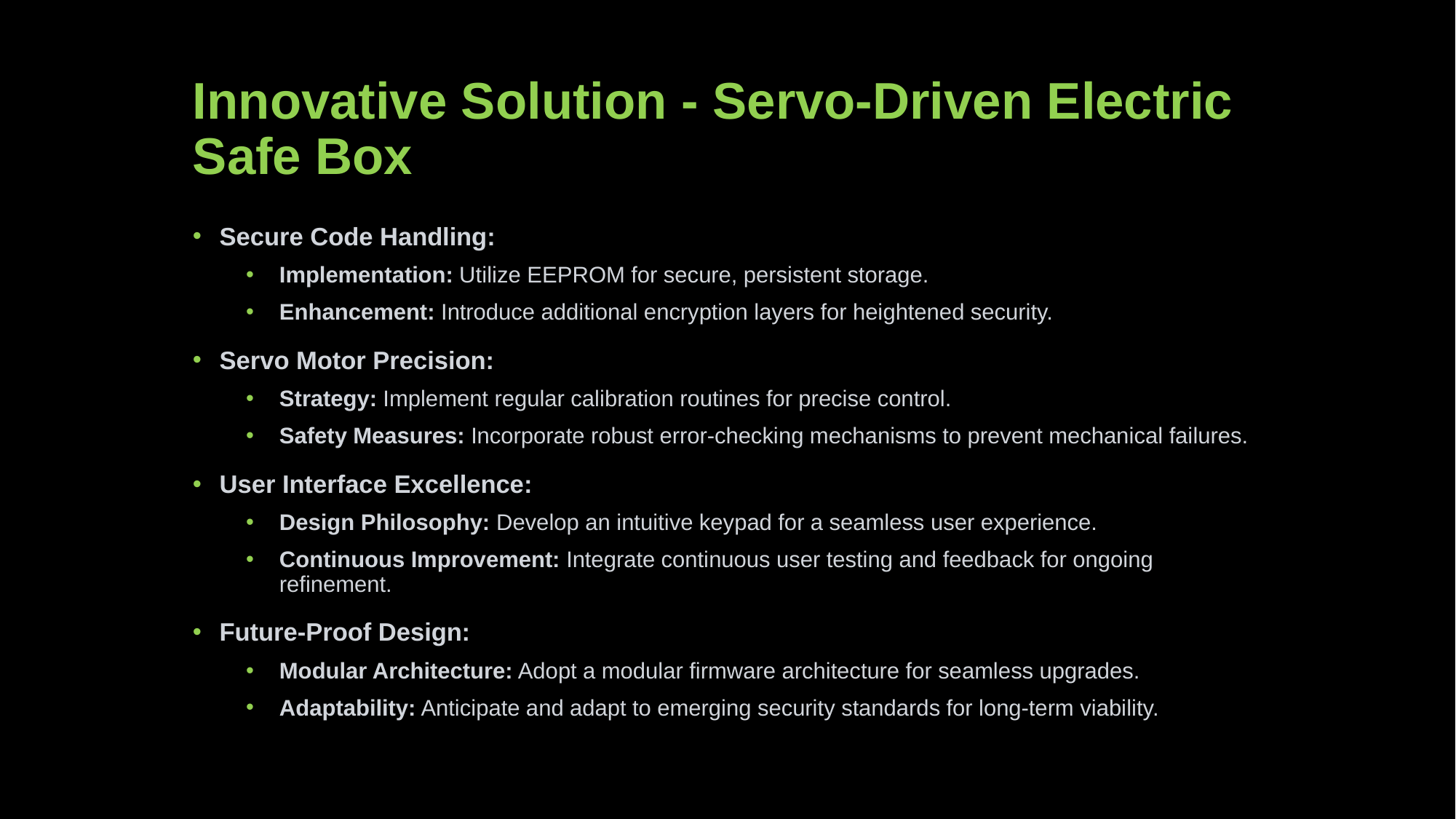

# Innovative Solution - Servo-Driven Electric Safe Box
Secure Code Handling:
Implementation: Utilize EEPROM for secure, persistent storage.
Enhancement: Introduce additional encryption layers for heightened security.
Servo Motor Precision:
Strategy: Implement regular calibration routines for precise control.
Safety Measures: Incorporate robust error-checking mechanisms to prevent mechanical failures.
User Interface Excellence:
Design Philosophy: Develop an intuitive keypad for a seamless user experience.
Continuous Improvement: Integrate continuous user testing and feedback for ongoing refinement.
Future-Proof Design:
Modular Architecture: Adopt a modular firmware architecture for seamless upgrades.
Adaptability: Anticipate and adapt to emerging security standards for long-term viability.